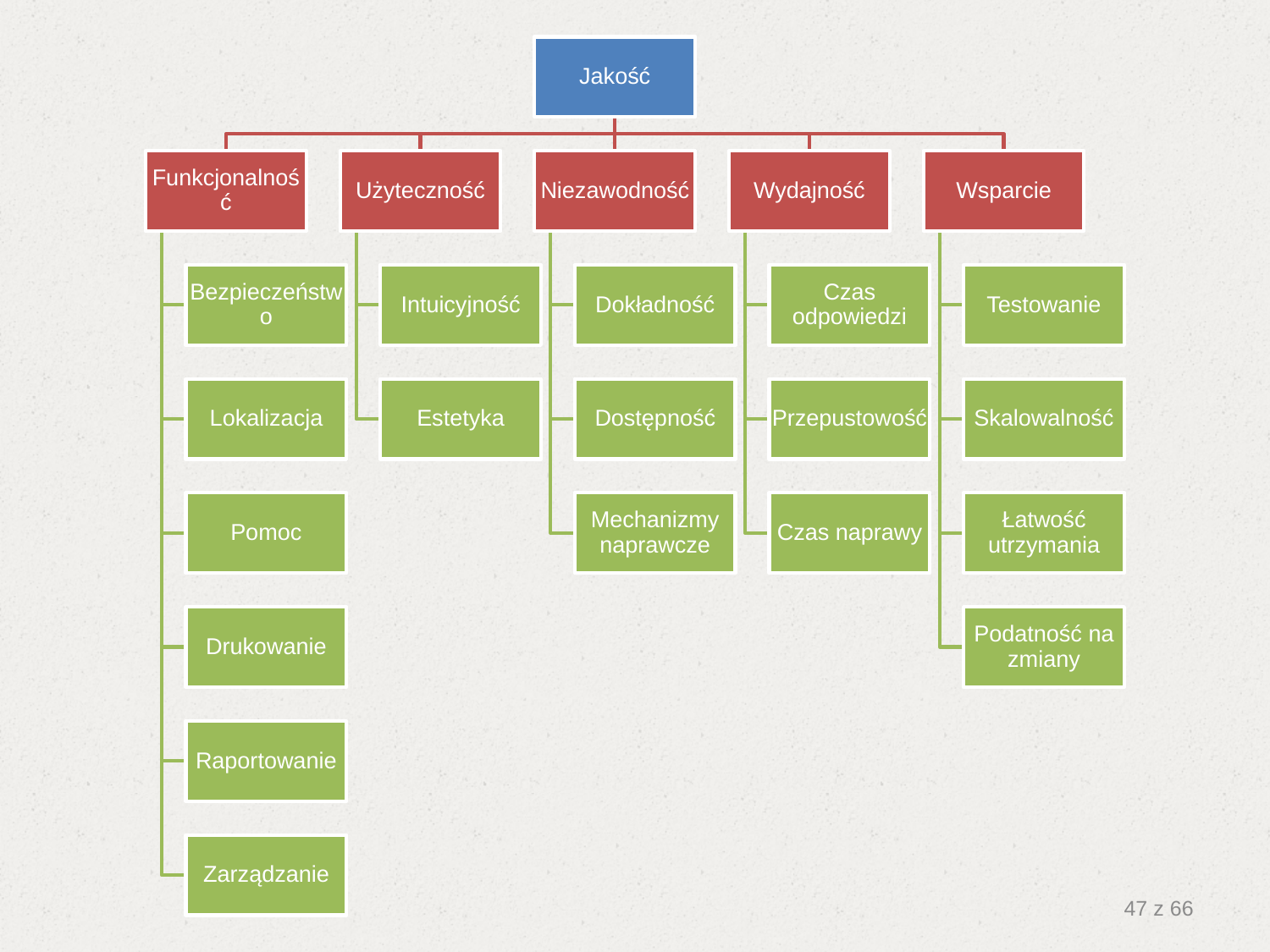

Jakość
Funkcjonalność
Bezpieczeństwo
Lokalizacja
Pomoc
Drukowanie
Raportowanie
Zarządzanie
Użyteczność
Intuicyjność
Estetyka
Niezawodność
Dokładność
Dostępność
Mechanizmy naprawcze
Wydajność
Czas odpowiedzi
Przepustowość
Czas naprawy
Wsparcie
Testowanie
Skalowalność
Łatwość utrzymania
Podatność na zmiany
47 z 66